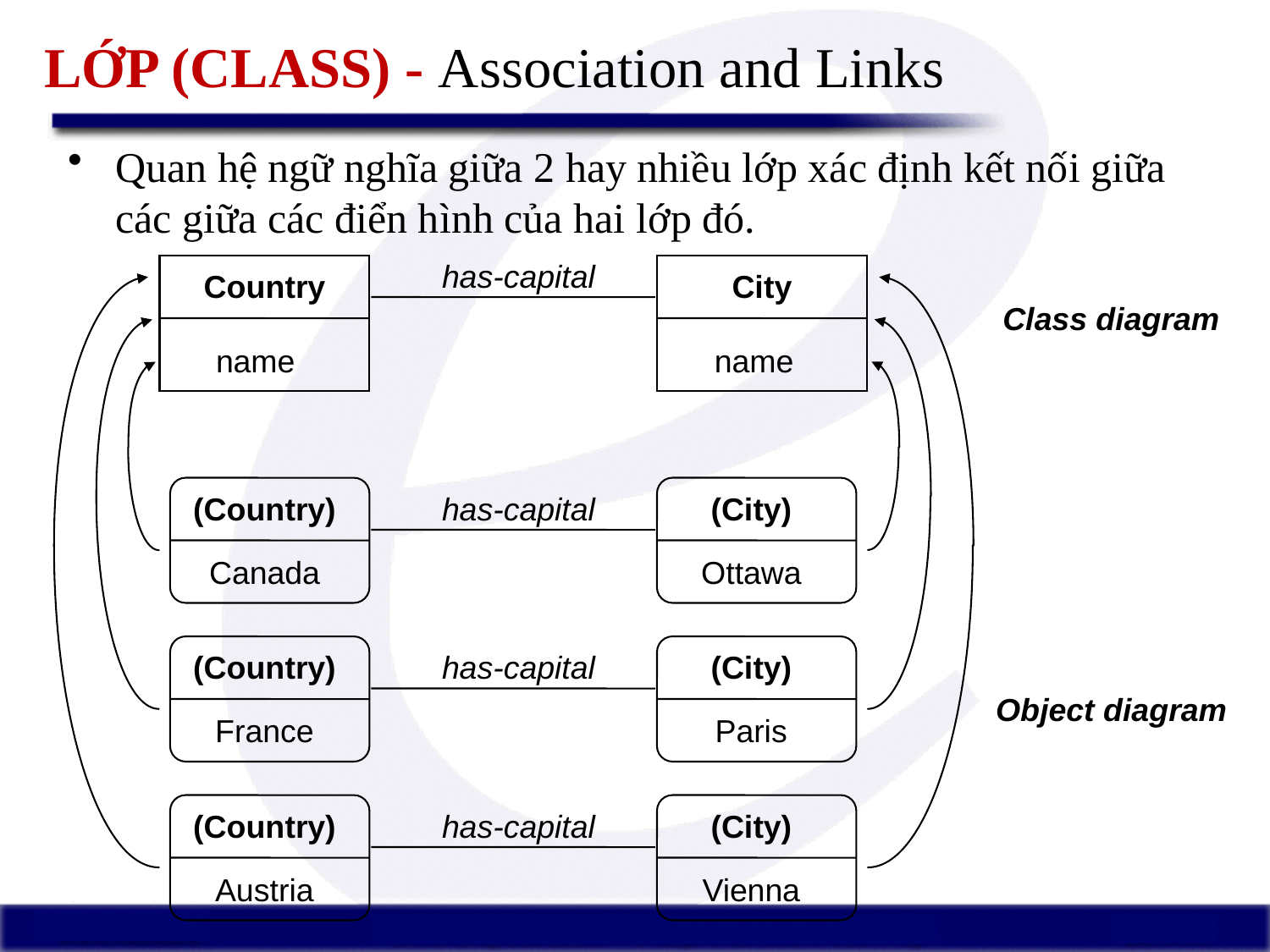

# LỚP (CLASS) - Association and Links
Quan hệ ngữ nghĩa giữa 2 hay nhiều lớp xác định kết nối giữa các giữa các điển hình của hai lớp đó.

has-capital

Country
City

Class diagram

name
name

(Country)
has-capital
(City)

Canada
Ottawa

(Country)
has-capital
(City)
Object diagram

France
Paris

(Country)
has-capital
(City)

Austria
Vienna